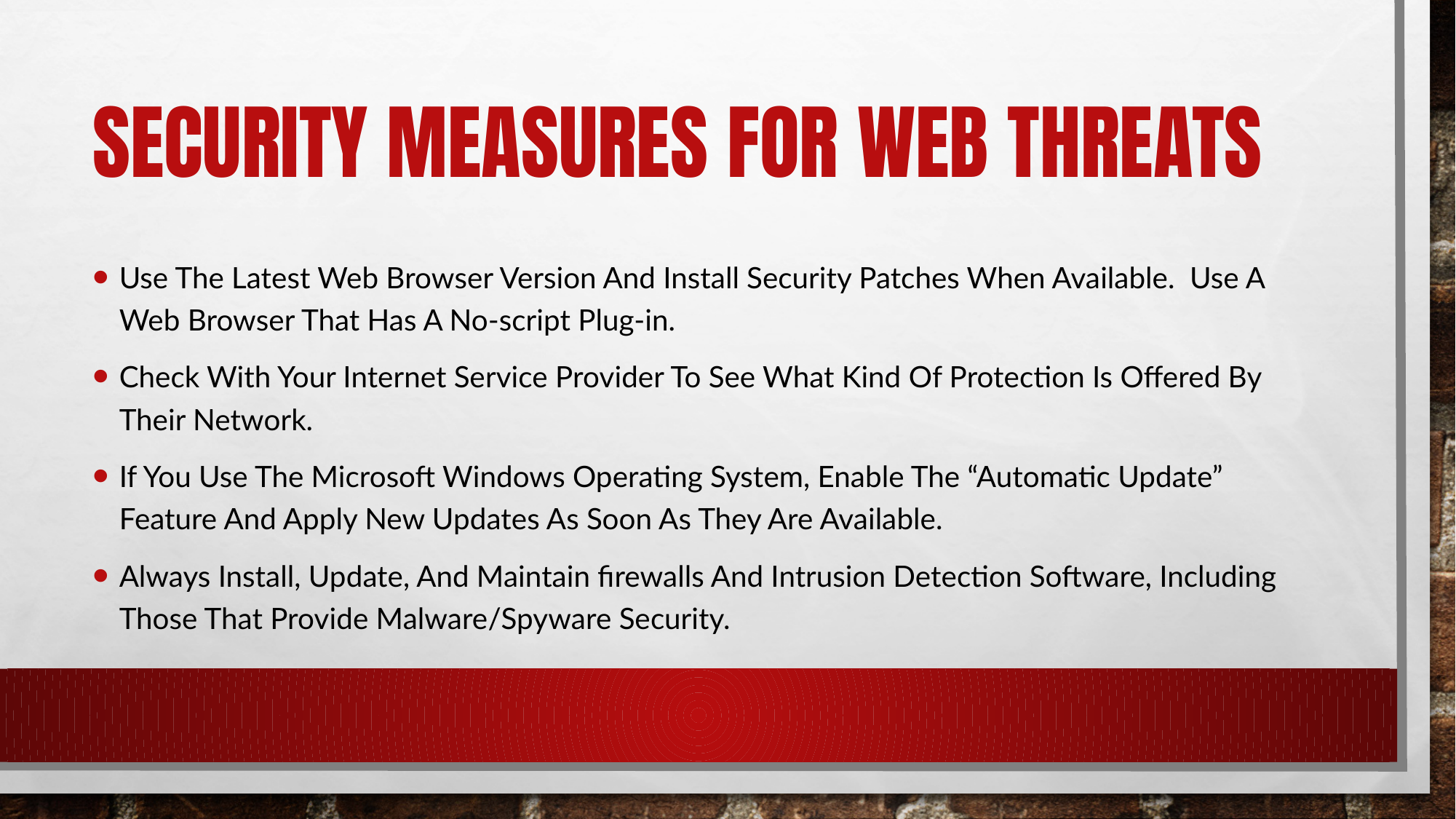

# security measures for web threats
Use The Latest Web Browser Version And Install Security Patches When Available.  Use A Web Browser That Has A No-script Plug-in.
Check With Your Internet Service Provider To See What Kind Of Protection Is Offered By Their Network.
If You Use The Microsoft Windows Operating System, Enable The “Automatic Update” Feature And Apply New Updates As Soon As They Are Available.
Always Install, Update, And Maintain ﬁrewalls And Intrusion Detection Software, Including Those That Provide Malware/Spyware Security.